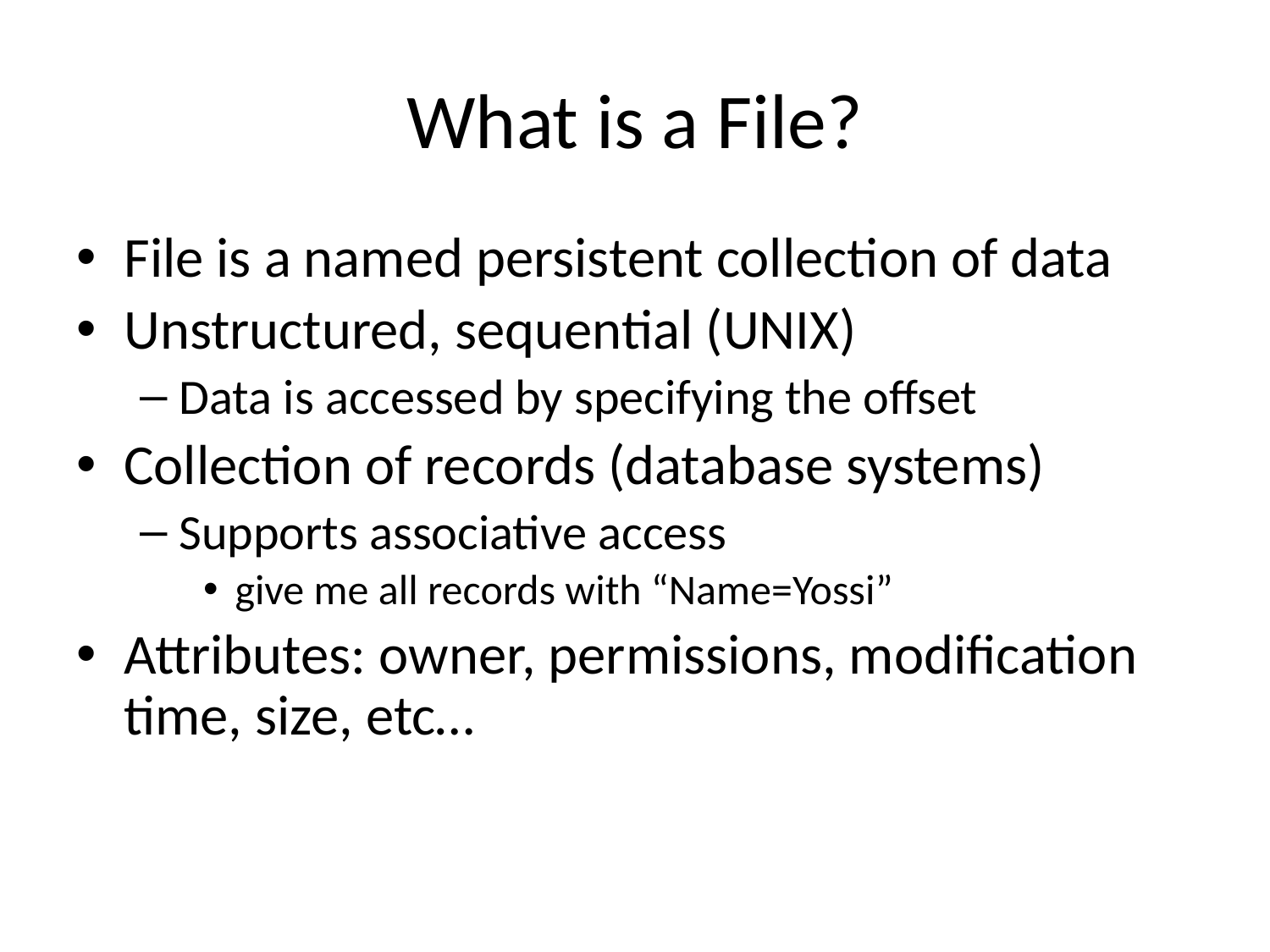

# What is a File?
File is a named persistent collection of data
Unstructured, sequential (UNIX)
Data is accessed by specifying the offset
Collection of records (database systems)
Supports associative access
give me all records with “Name=Yossi”
Attributes: owner, permissions, modification time, size, etc…